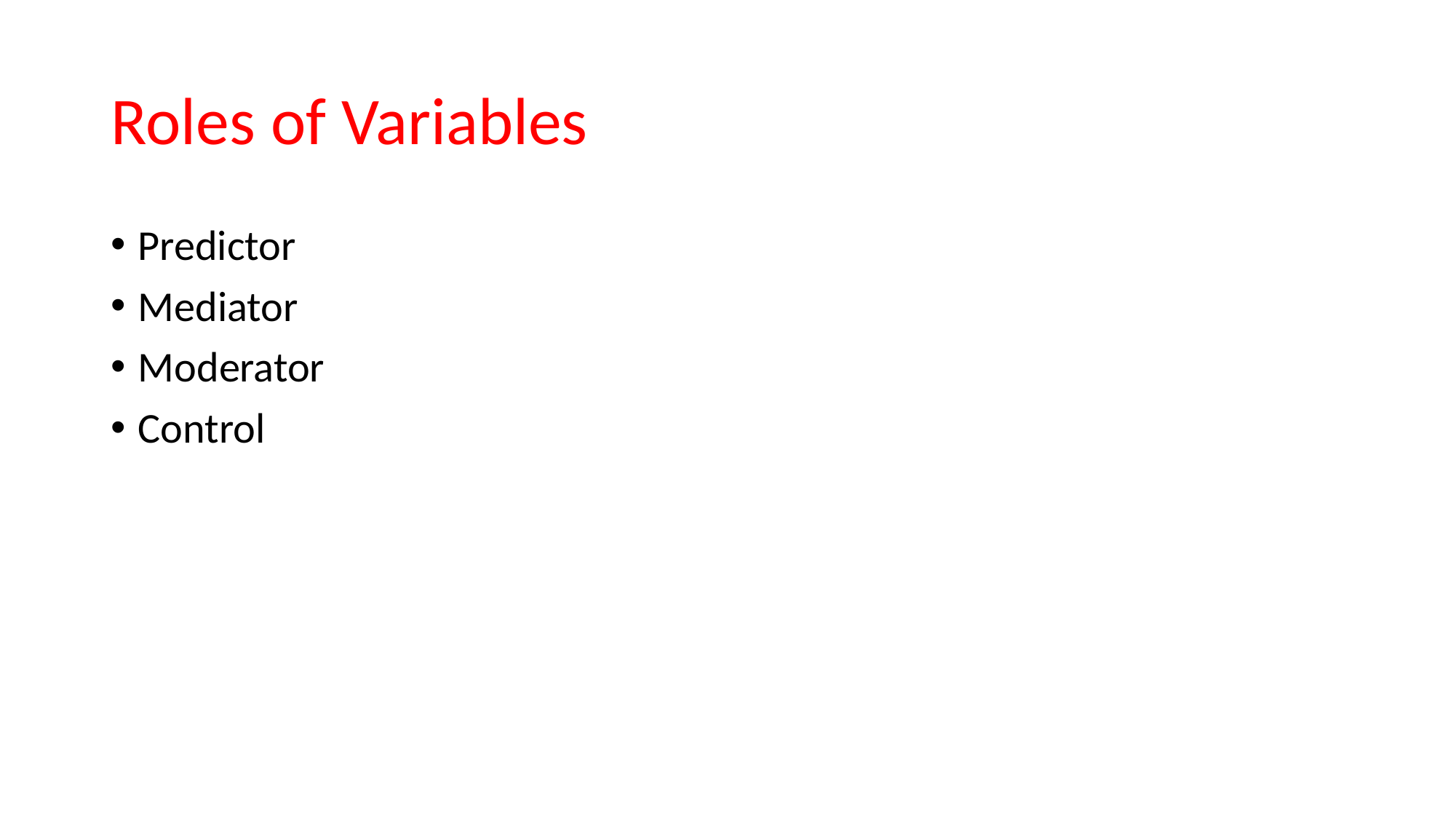

# Roles of Variables
Predictor
Mediator
Moderator
Control